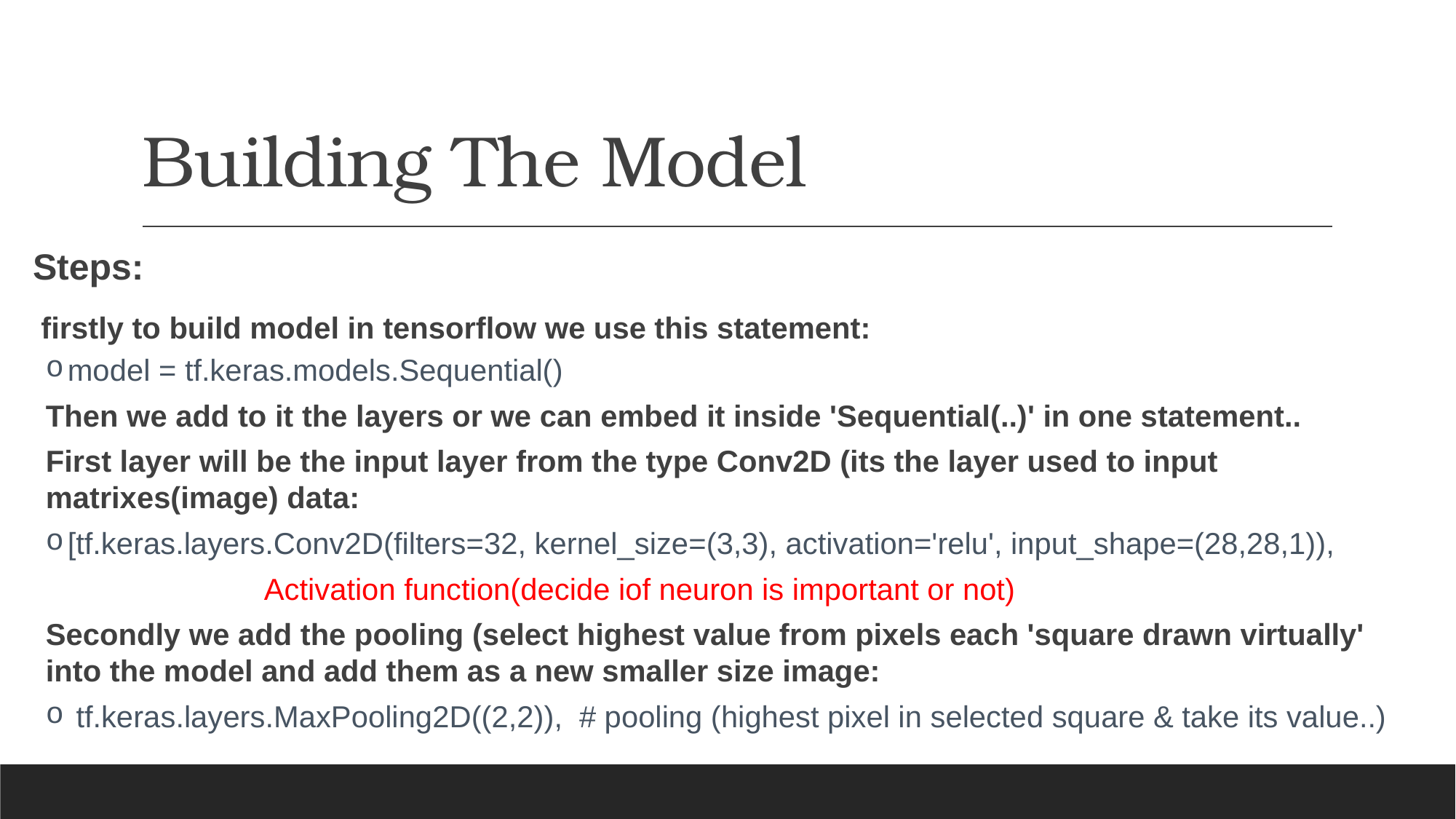

# Building The Model
Steps:
 firstly to build model in tensorflow we use this statement:
model = tf.keras.models.Sequential()
Then we add to it the layers or we can embed it inside 'Sequential(..)' in one statement..
First layer will be the input layer from the type Conv2D (its the layer used to input matrixes(image) data:
[tf.keras.layers.Conv2D(filters=32, kernel_size=(3,3), activation='relu', input_shape=(28,28,1)),
		Activation function(decide iof neuron is important or not)
Secondly we add the pooling (select highest value from pixels each 'square drawn virtually' into the model and add them as a new smaller size image:
 tf.keras.layers.MaxPooling2D((2,2)),  # pooling (highest pixel in selected square & take its value..)